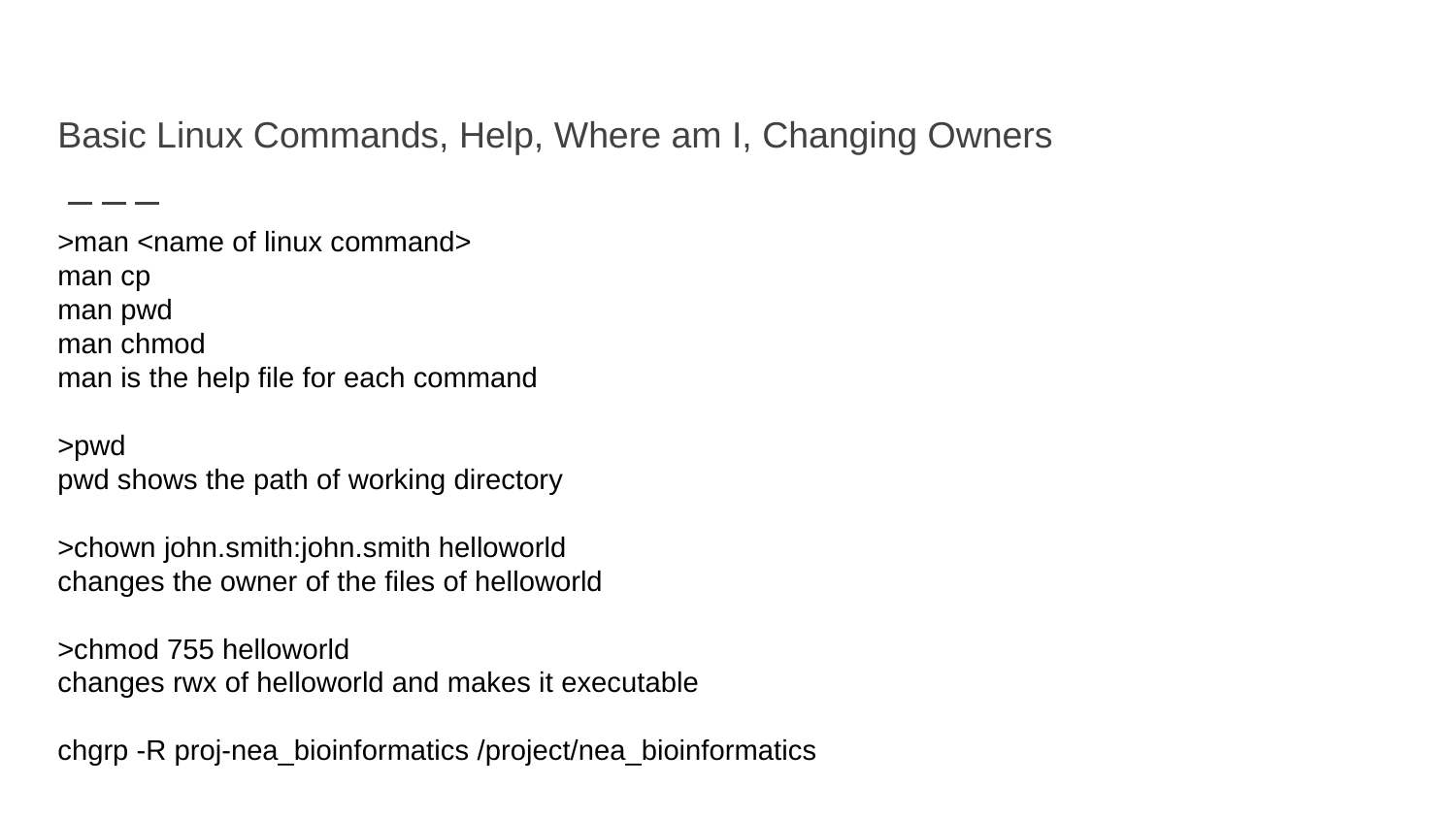

# Basic Linux Commands, Help, Where am I, Changing Owners
>man <name of linux command>
man cp
man pwd
man chmod
man is the help file for each command

>pwd
pwd shows the path of working directory

>chown john.smith:john.smith helloworld
changes the owner of the files of helloworld

>chmod 755 helloworld
changes rwx of helloworld and makes it executable

chgrp -R proj-nea_bioinformatics /project/nea_bioinformatics